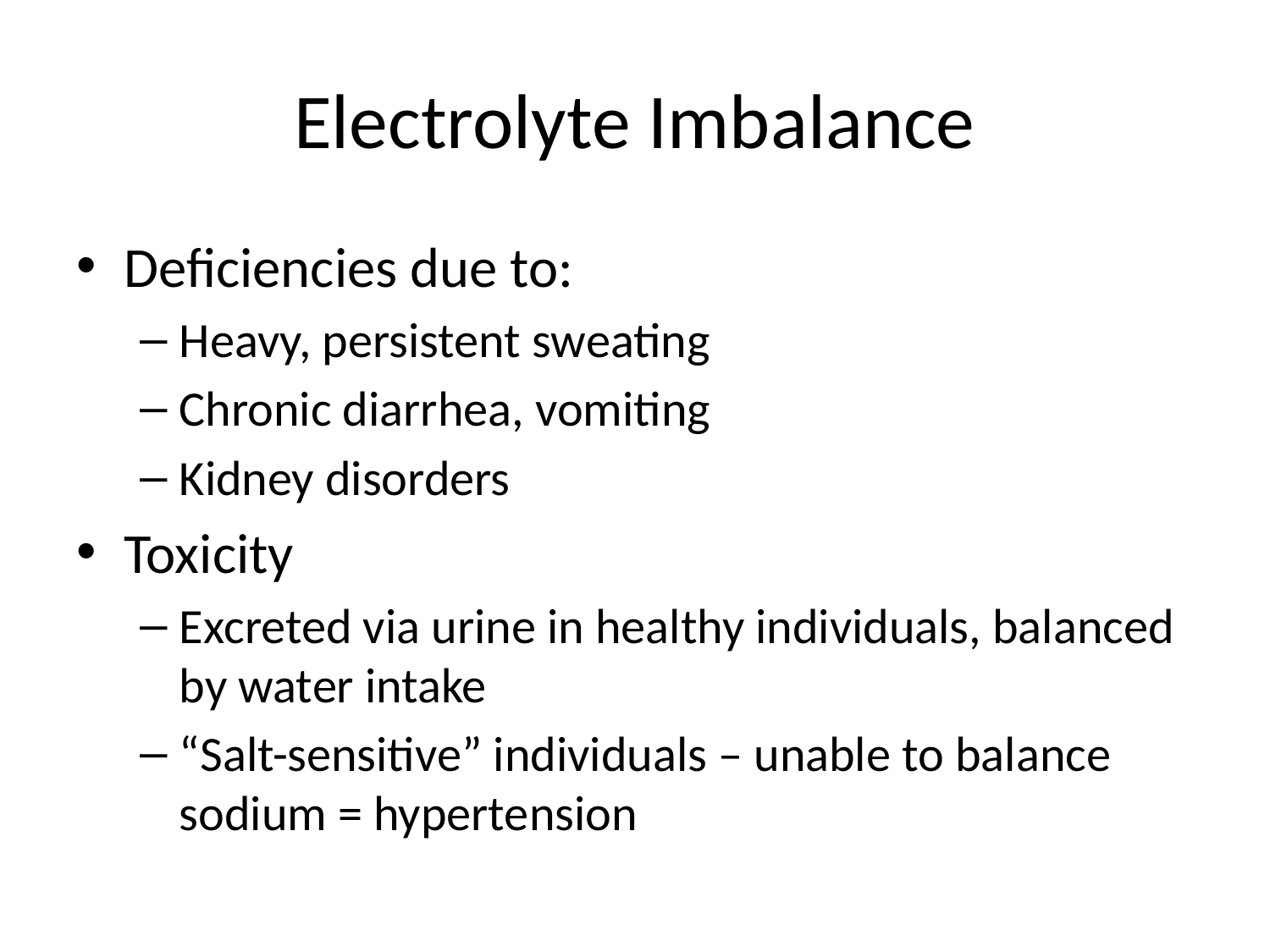

# Electrolyte Imbalance
Deficiencies due to:
Heavy, persistent sweating
Chronic diarrhea, vomiting
Kidney disorders
Toxicity
Excreted via urine in healthy individuals, balanced by water intake
“Salt-sensitive” individuals – unable to balance sodium = hypertension